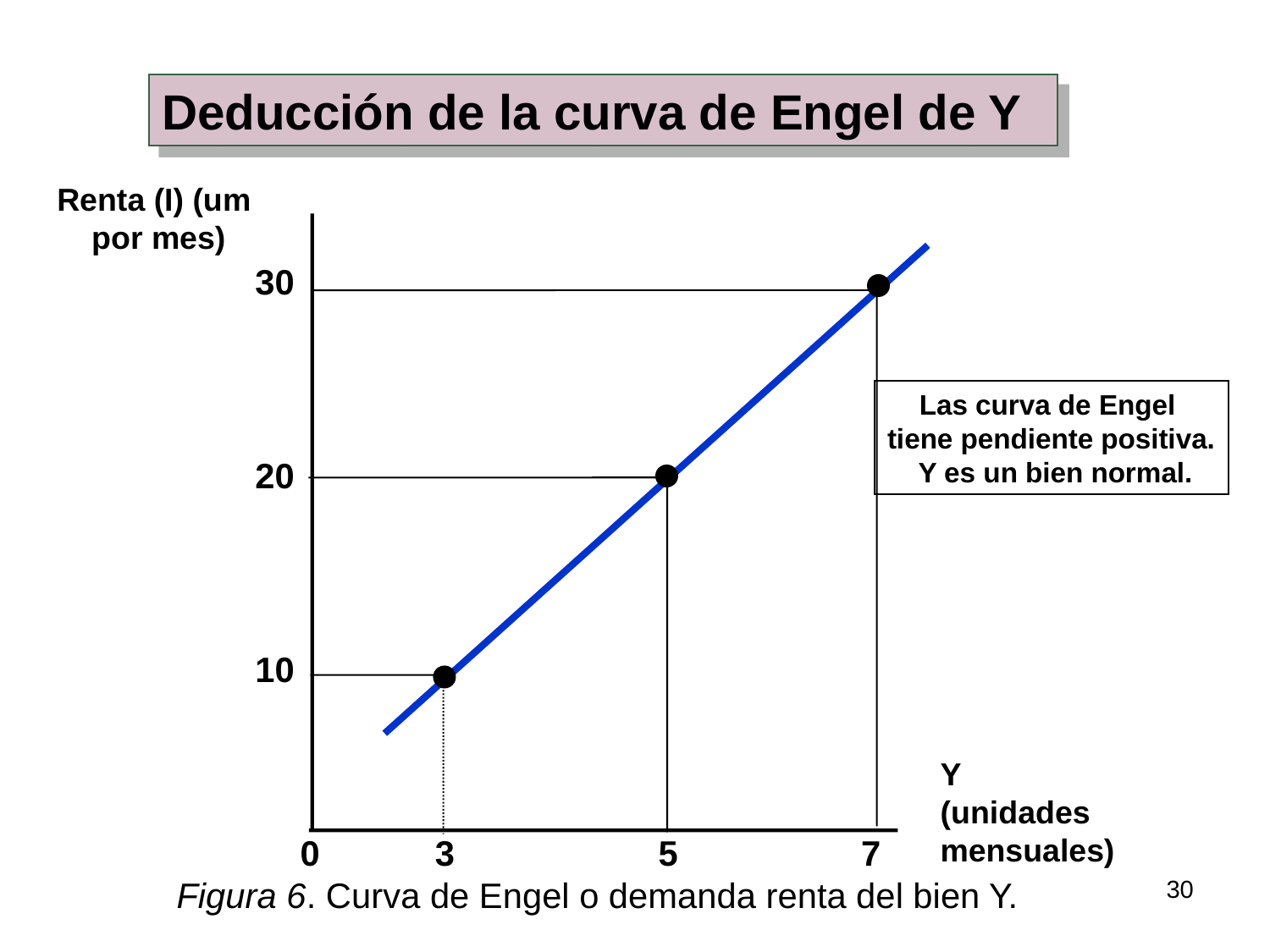

Deducción de la curva de Engel de Y
Renta (I) (um
por mes)

Las curva de Engel
tiene pendiente positiva.
 Y es un bien normal.

30

20

10

Y
(unidades
mensuales)
0
3
5
7

Figura 6. Curva de Engel o demanda renta del bien Y.
30